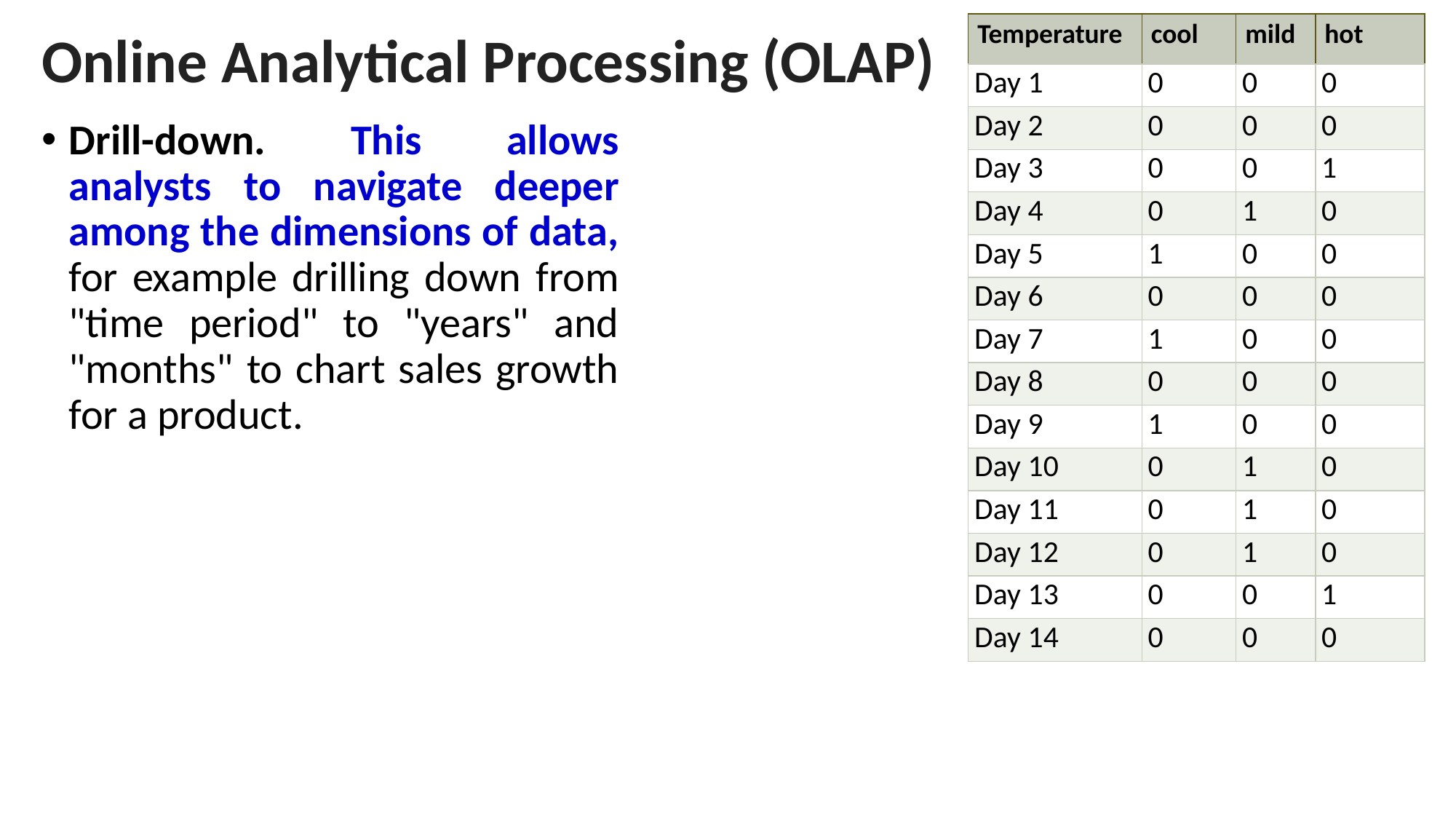

# Online Analytical Processing (OLAP)
| Temperature | cool | mild | hot |
| --- | --- | --- | --- |
| Day 1 | 0 | 0 | 0 |
| Day 2 | 0 | 0 | 0 |
| Day 3 | 0 | 0 | 1 |
| Day 4 | 0 | 1 | 0 |
| Day 5 | 1 | 0 | 0 |
| Day 6 | 0 | 0 | 0 |
| Day 7 | 1 | 0 | 0 |
| Day 8 | 0 | 0 | 0 |
| Day 9 | 1 | 0 | 0 |
| Day 10 | 0 | 1 | 0 |
| Day 11 | 0 | 1 | 0 |
| Day 12 | 0 | 1 | 0 |
| Day 13 | 0 | 0 | 1 |
| Day 14 | 0 | 0 | 0 |
Drill-down. This allows analysts to navigate deeper among the dimensions of data, for example drilling down from "time period" to "years" and "months" to chart sales growth for a product.